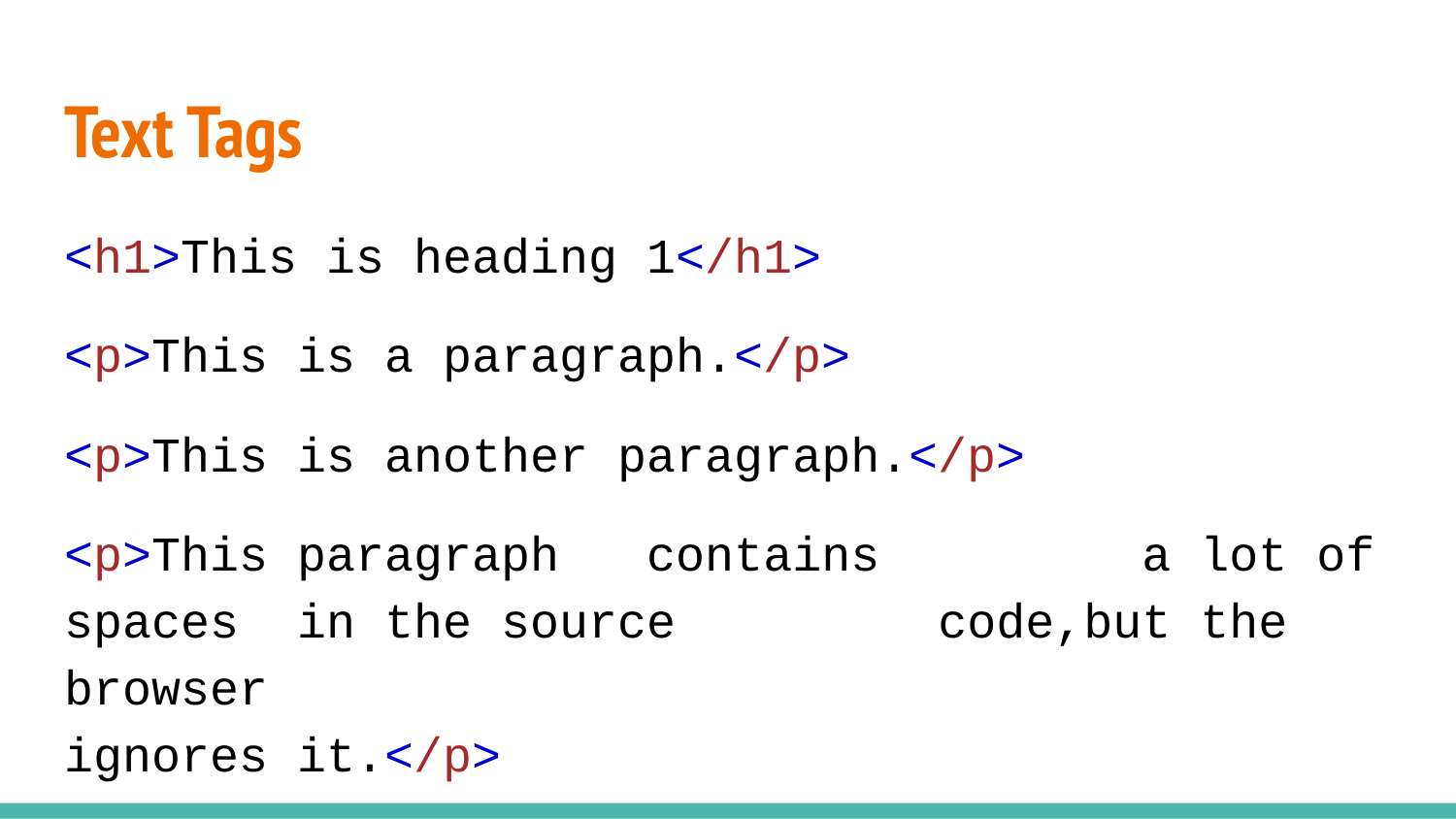

# Text Tags
<h1>This is heading 1</h1>
<p>This is a paragraph.</p>
<p>This is another paragraph.</p>
<p>This paragraph   contains         a lot of spaces  in the source         code,but the    browser
ignores it.</p>